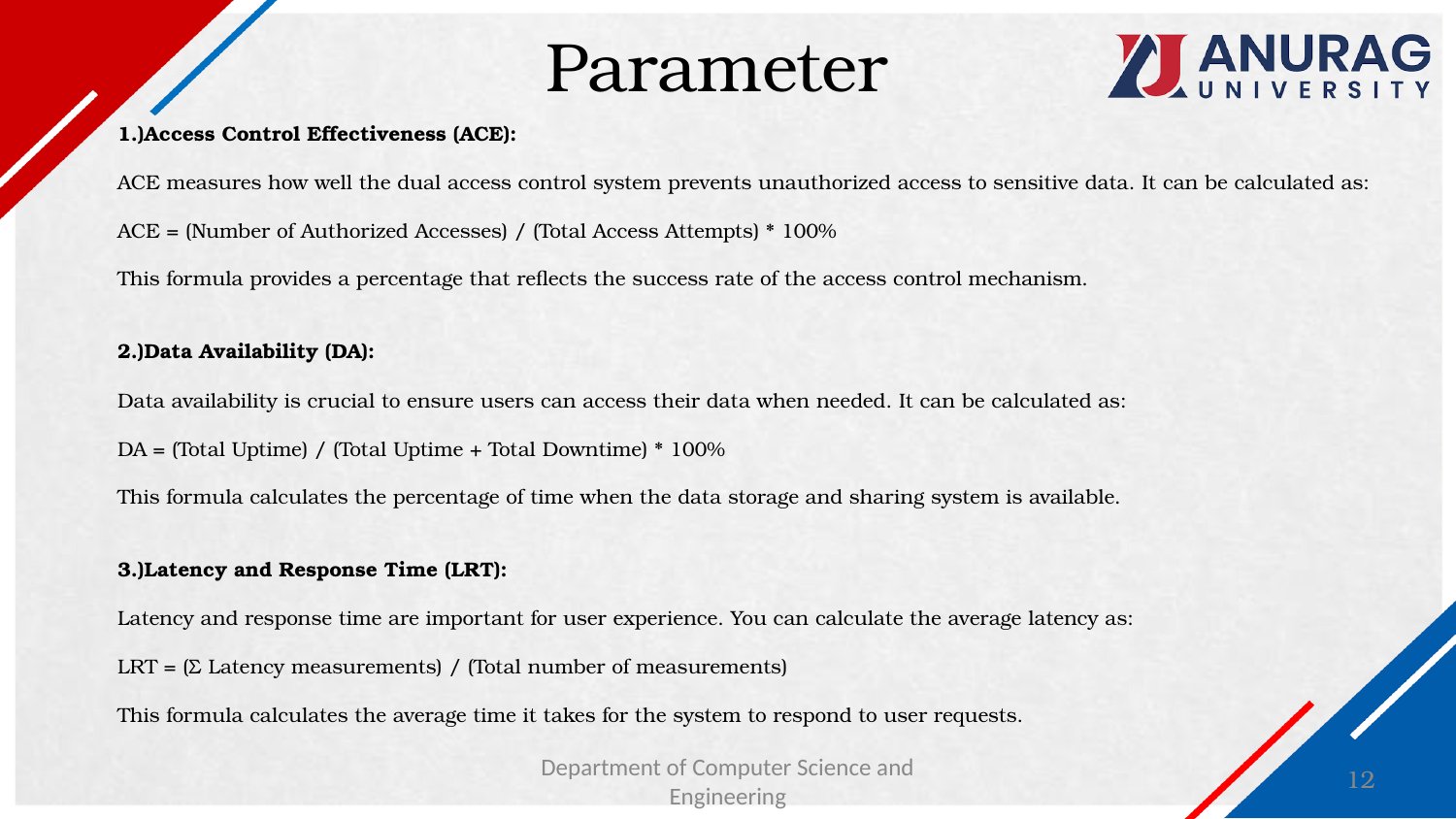

# Parameter
1.)Access Control Effectiveness (ACE):

ACE measures how well the dual access control system prevents unauthorized access to sensitive data. It can be calculated as:

ACE = (Number of Authorized Accesses) / (Total Access Attempts) * 100%

This formula provides a percentage that reflects the success rate of the access control mechanism.

           2.)Data Availability (DA):

Data availability is crucial to ensure users can access their data when needed. It can be calculated as:

DA = (Total Uptime) / (Total Uptime + Total Downtime) * 100%

This formula calculates the percentage of time when the data storage and sharing system is available.

3.)Latency and Response Time (LRT):

Latency and response time are important for user experience. You can calculate the average latency as:

LRT = (Σ Latency measurements) / (Total number of measurements)

This formula calculates the average time it takes for the system to respond to user requests.

12

Department of Computer Science and Engineering